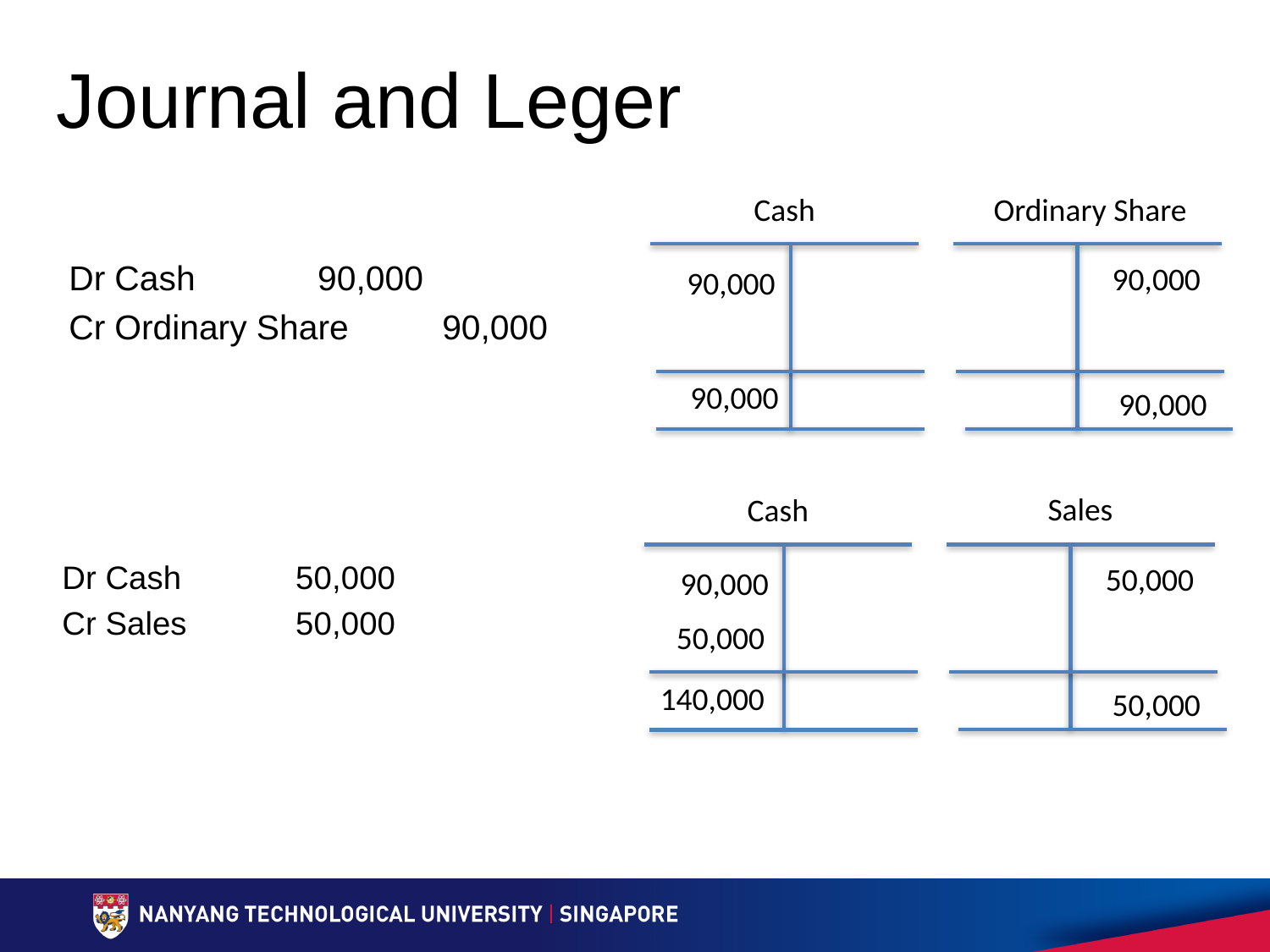

# Journal and Leger
Ordinary Share
Cash
Dr Cash 			90,000
Cr Ordinary Share 	90,000
90,000
90,000
90,000
90,000
Sales
Cash
Dr Cash 			50,000
Cr Sales 			50,000
50,000
90,000
50,000
140,000
50,000